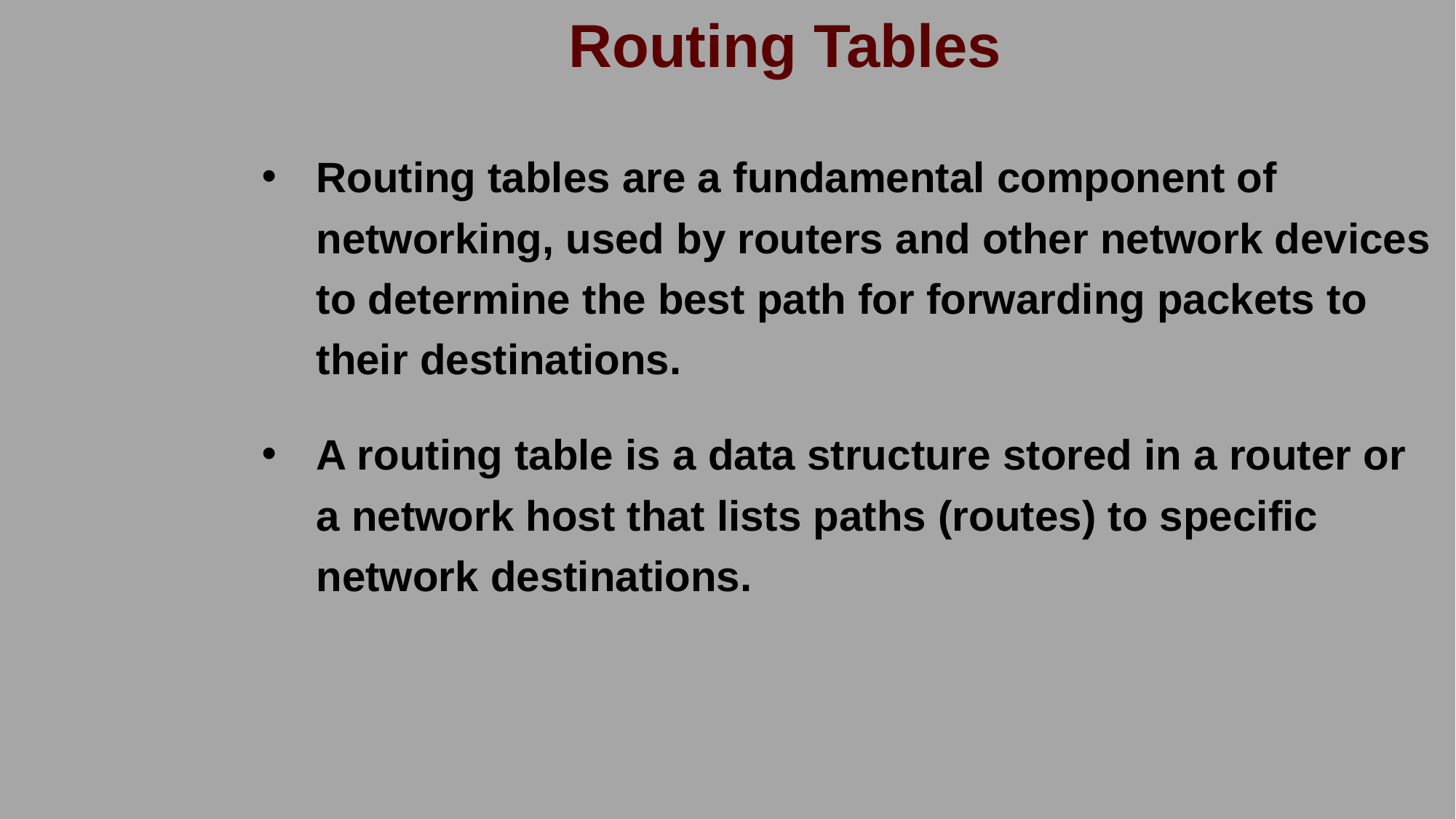

# Routing Tables
Routing tables are a fundamental component of networking, used by routers and other network devices to determine the best path for forwarding packets to their destinations.

A routing table is a data structure stored in a router or a network host that lists paths (routes) to specific network destinations.